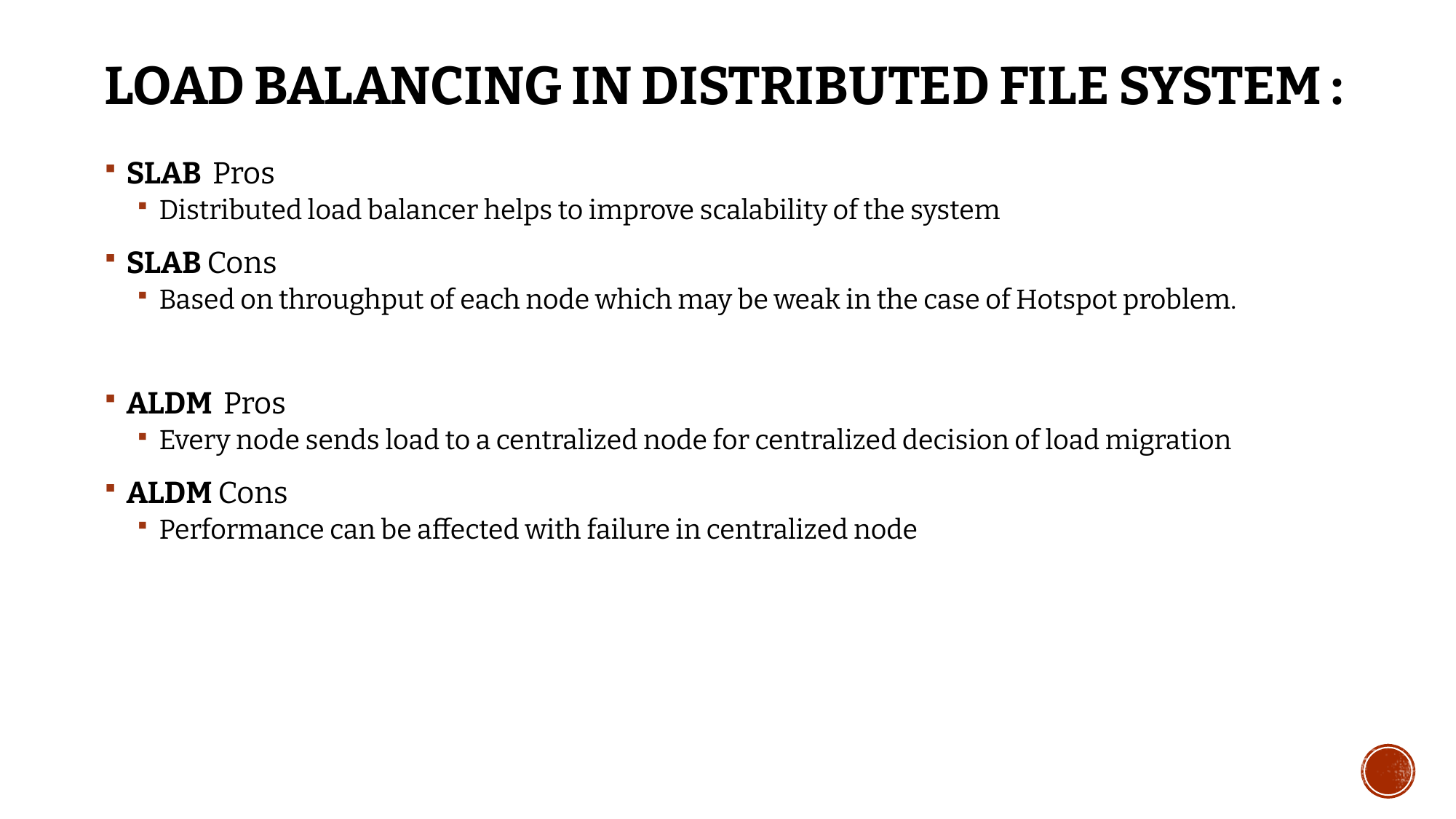

Load Balancing in distributed File System :
SLAB  Pros
Distributed load balancer helps to improve scalability of the system
SLAB Cons
Based on throughput of each node which may be weak in the case of Hotspot problem.

ALDM  Pros
Every node sends load to a centralized node for centralized decision of load migration
ALDM Cons
Performance can be affected with failure in centralized node